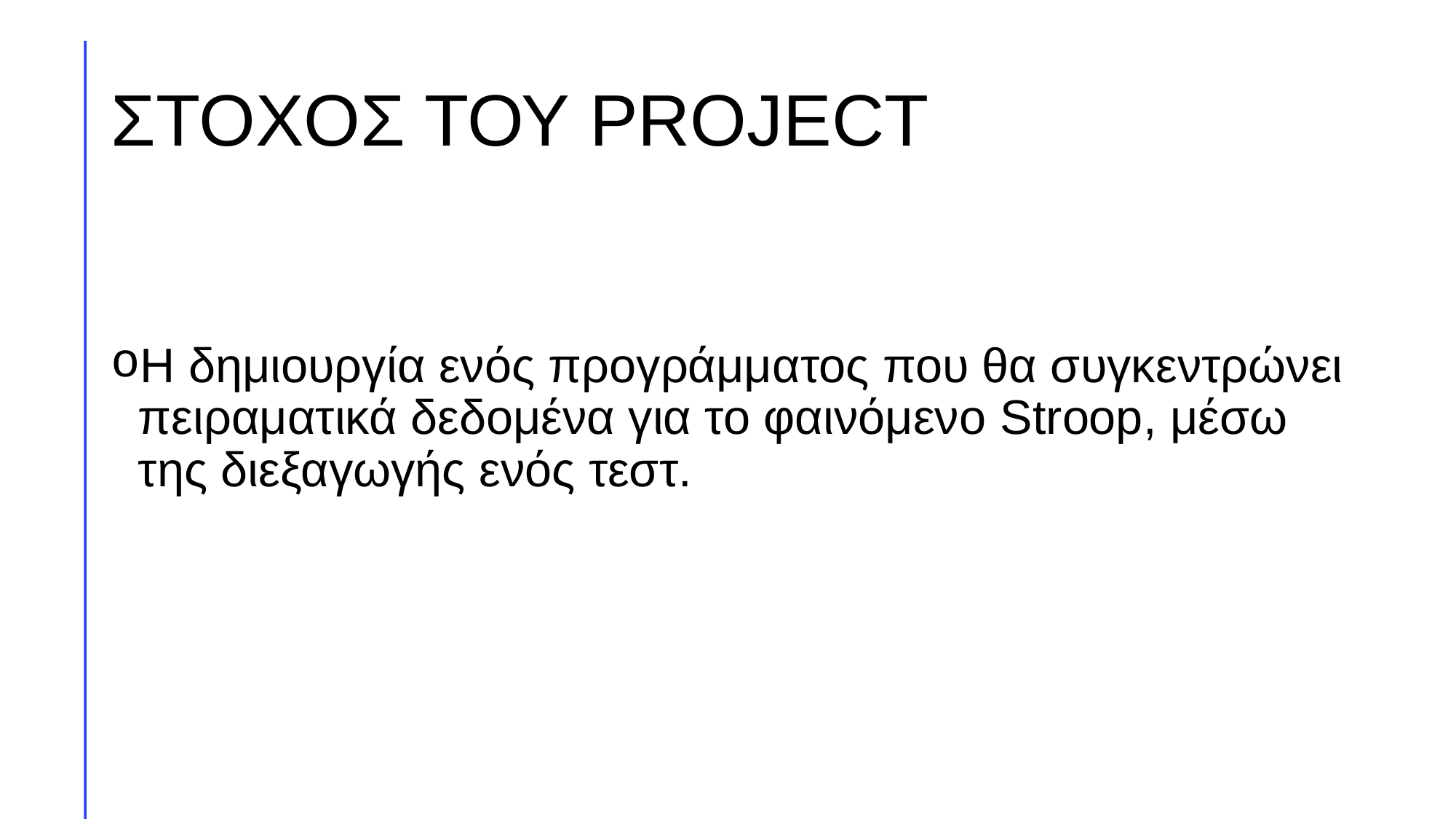

# ΣΤΟΧΟΣ ΤΟΥ PROJECT
Η δημιουργία ενός προγράμματος που θα συγκεντρώνει πειραματικά δεδομένα για το φαινόμενο Stroop, μέσω της διεξαγωγής ενός τεστ.